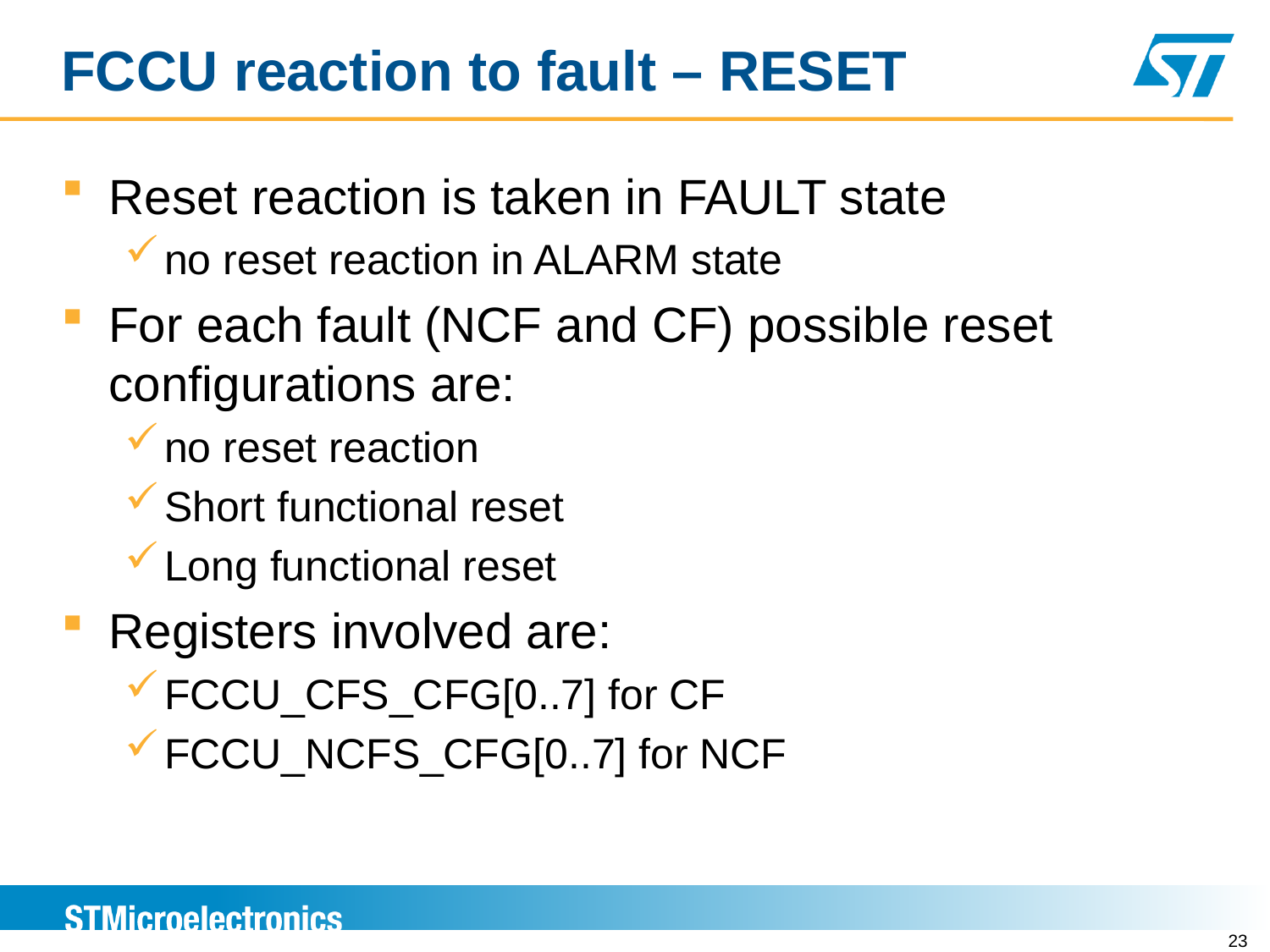

FCCU reaction to fault – RESET
Reset reaction is taken in FAULT state
no reset reaction in ALARM state
For each fault (NCF and CF) possible reset configurations are:
no reset reaction
Short functional reset
Long functional reset
Registers involved are:
FCCU_CFS_CFG[0..7] for CF
FCCU_NCFS_CFG[0..7] for NCF

23